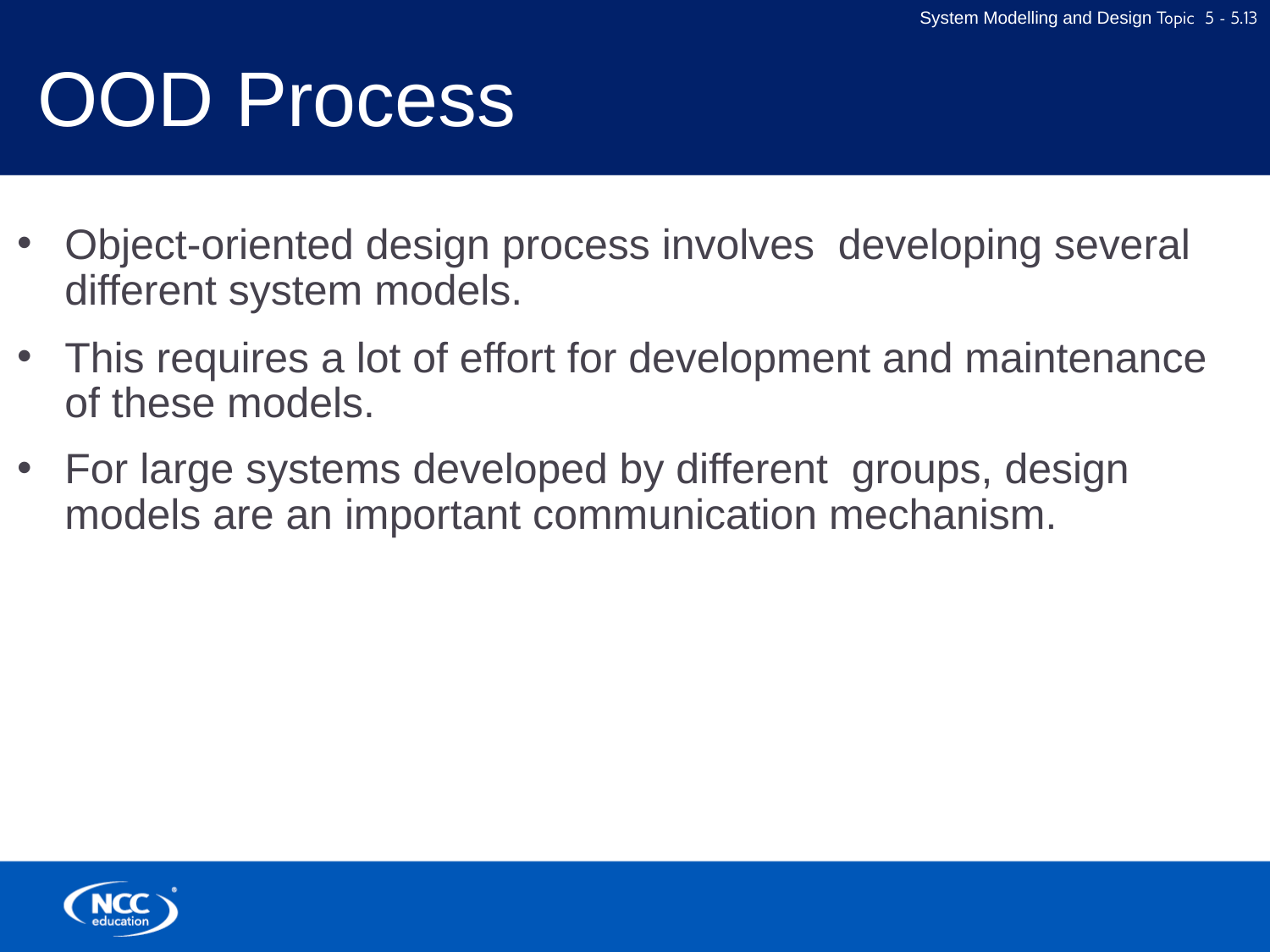

# OOD Process
Object-oriented design process involves  developing several different system models.
This requires a lot of effort for development and maintenance of these models.
For large systems developed by different  groups, design models are an important communication mechanism.